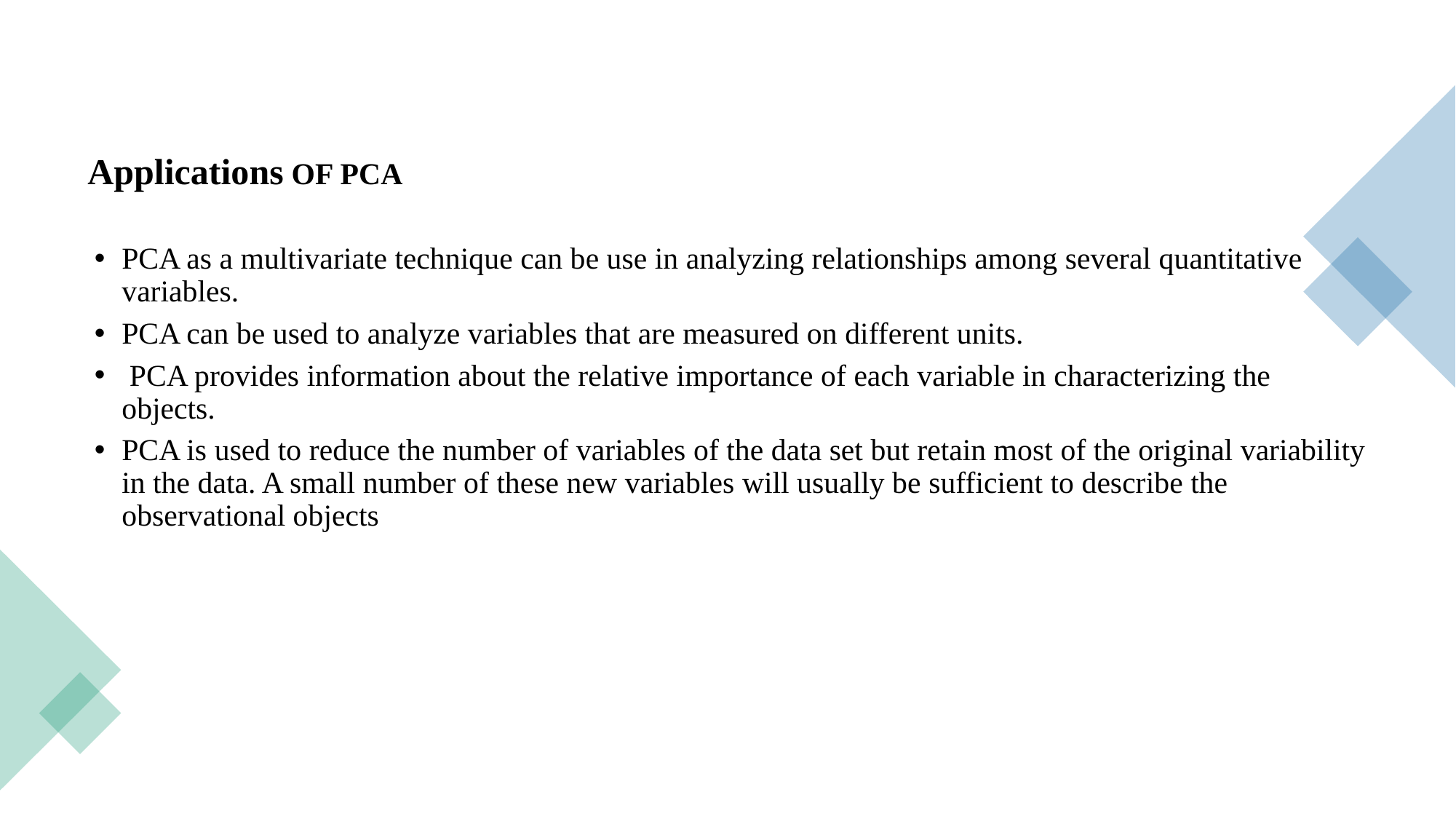

Applications OF PCA

PCA as a multivariate technique can be use in analyzing relationships among several quantitative variables.
PCA can be used to analyze variables that are measured on different units.
 PCA provides information about the relative importance of each variable in characterizing the objects.
PCA is used to reduce the number of variables of the data set but retain most of the original variability in the data. A small number of these new variables will usually be sufficient to describe the observational objects